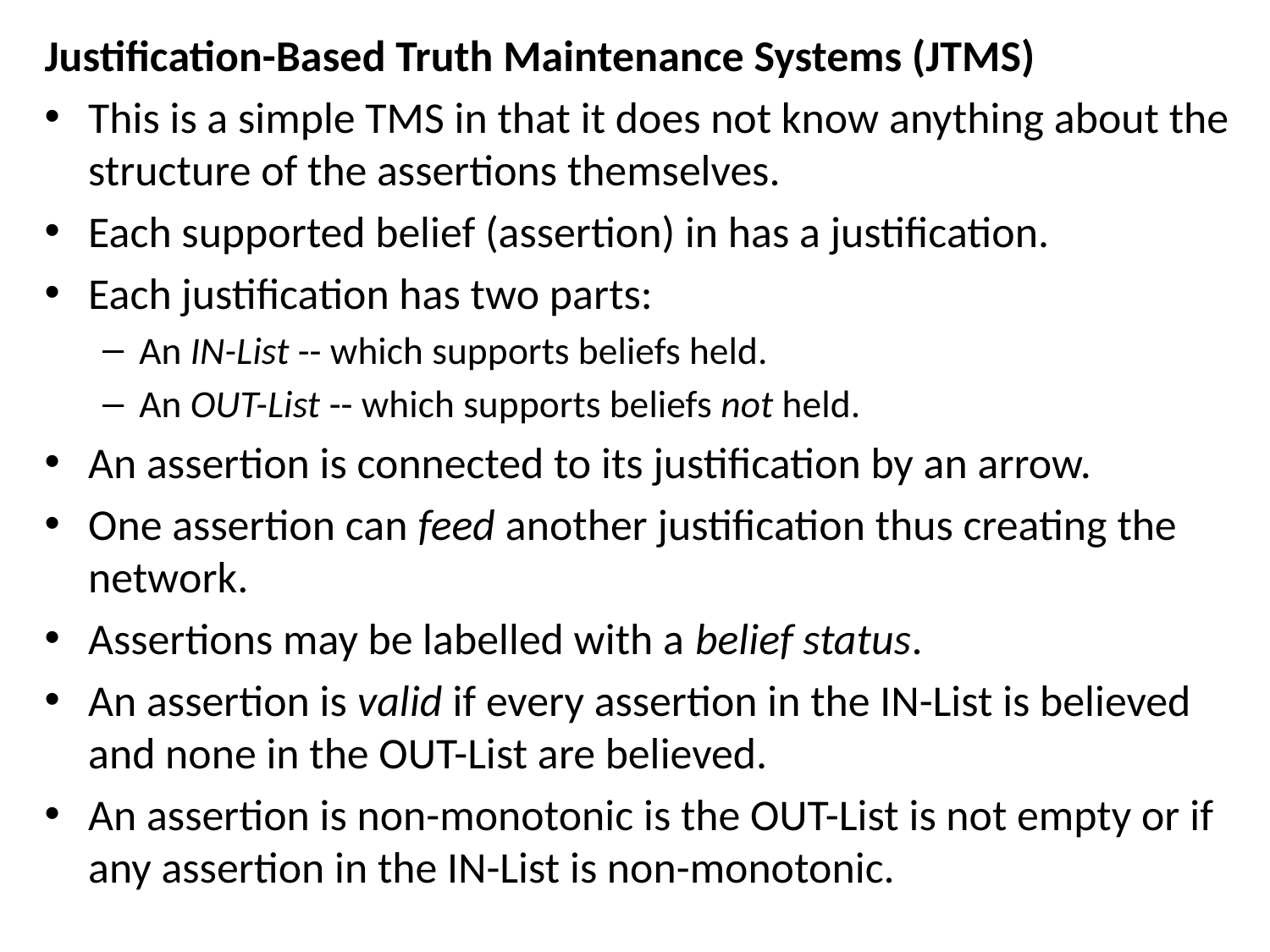

Justification-Based Truth Maintenance Systems (JTMS)
This is a simple TMS in that it does not know anything about the structure of the assertions themselves.
Each supported belief (assertion) in has a justification.
Each justification has two parts:
An IN-List -- which supports beliefs held.
An OUT-List -- which supports beliefs not held.
An assertion is connected to its justification by an arrow.
One assertion can feed another justification thus creating the network.
Assertions may be labelled with a belief status.
An assertion is valid if every assertion in the IN-List is believed and none in the OUT-List are believed.
An assertion is non-monotonic is the OUT-List is not empty or if any assertion in the IN-List is non-monotonic.

#